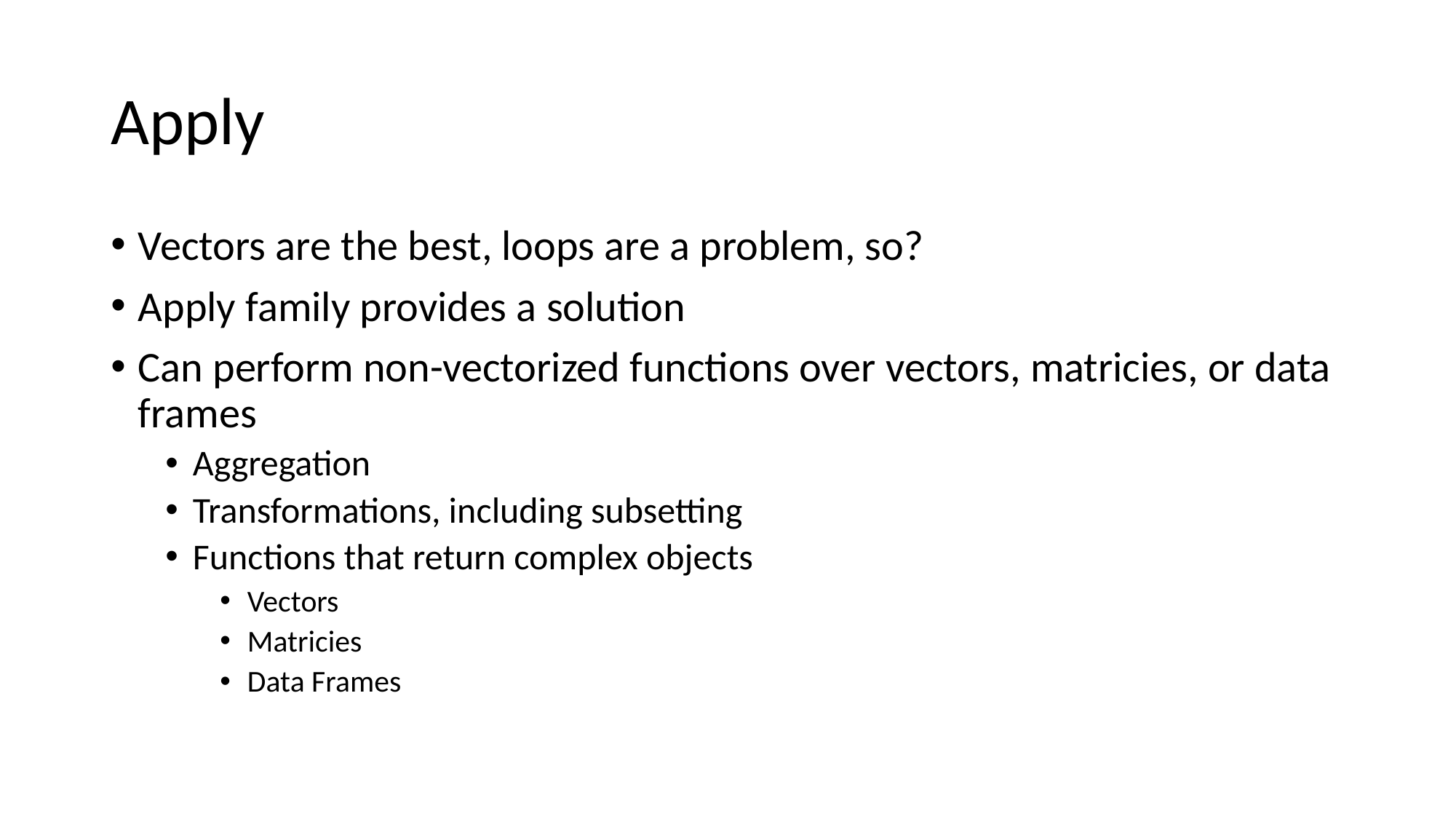

# Apply
Vectors are the best, loops are a problem, so?
Apply family provides a solution
Can perform non-vectorized functions over vectors, matricies, or data frames
Aggregation
Transformations, including subsetting
Functions that return complex objects
Vectors
Matricies
Data Frames